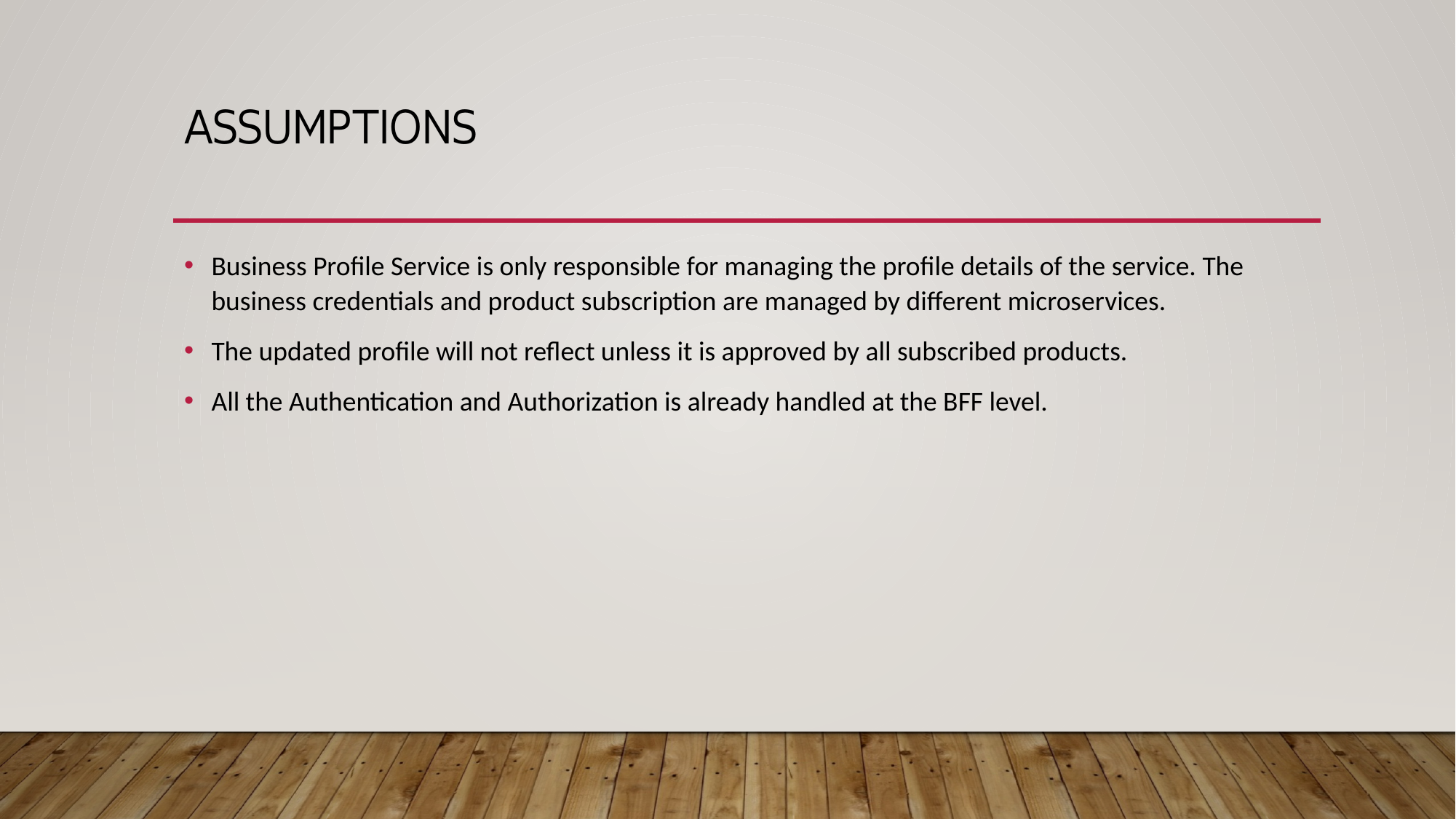

# Assumptions
Business Profile Service is only responsible for managing the profile details of the service. The business credentials and product subscription are managed by different microservices.
The updated profile will not reflect unless it is approved by all subscribed products.
All the Authentication and Authorization is already handled at the BFF level.